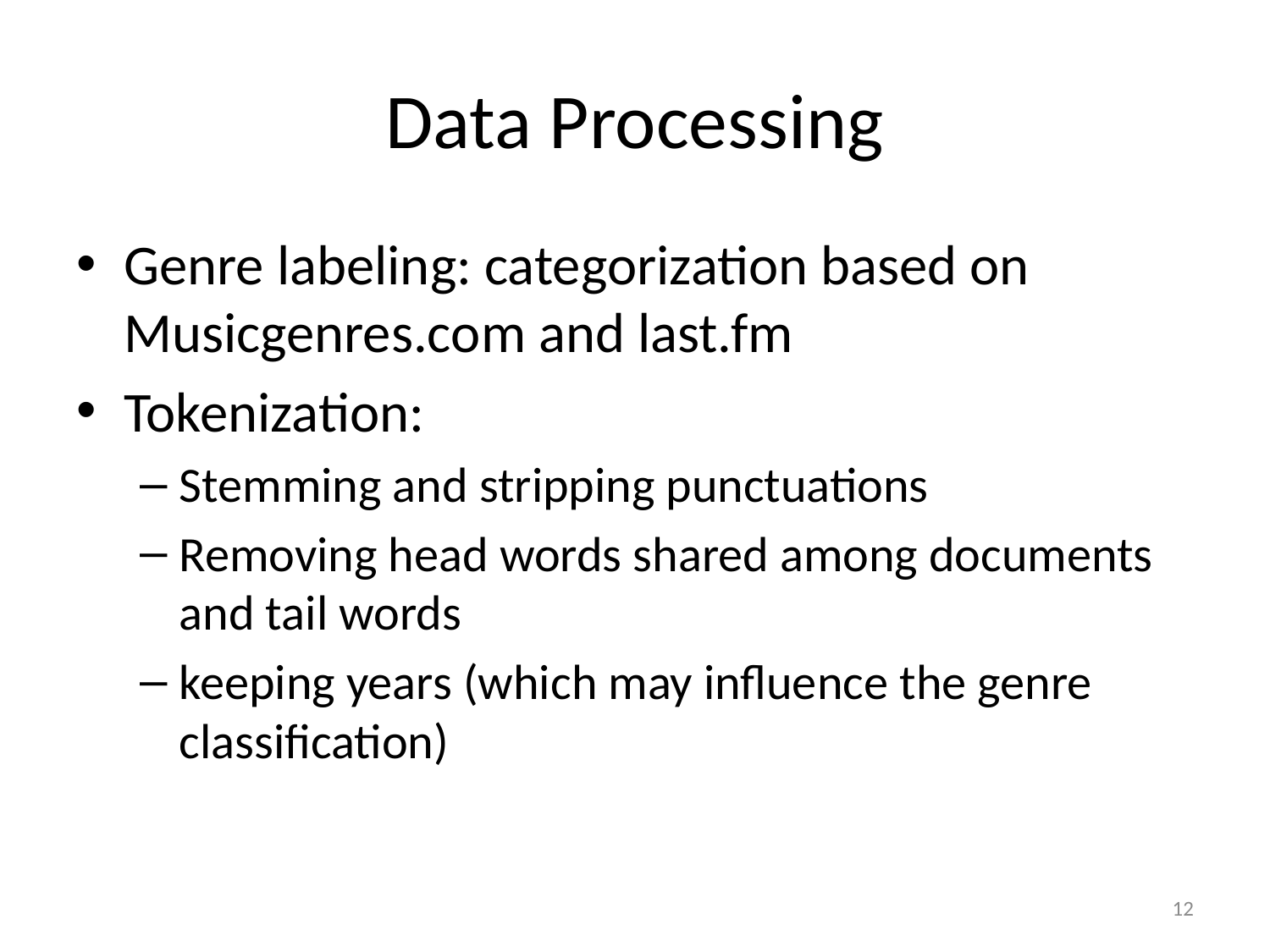

# Data Processing
Genre labeling: categorization based on Musicgenres.com and last.fm
Tokenization:
Stemming and stripping punctuations
Removing head words shared among documents and tail words
keeping years (which may influence the genre classification)

12